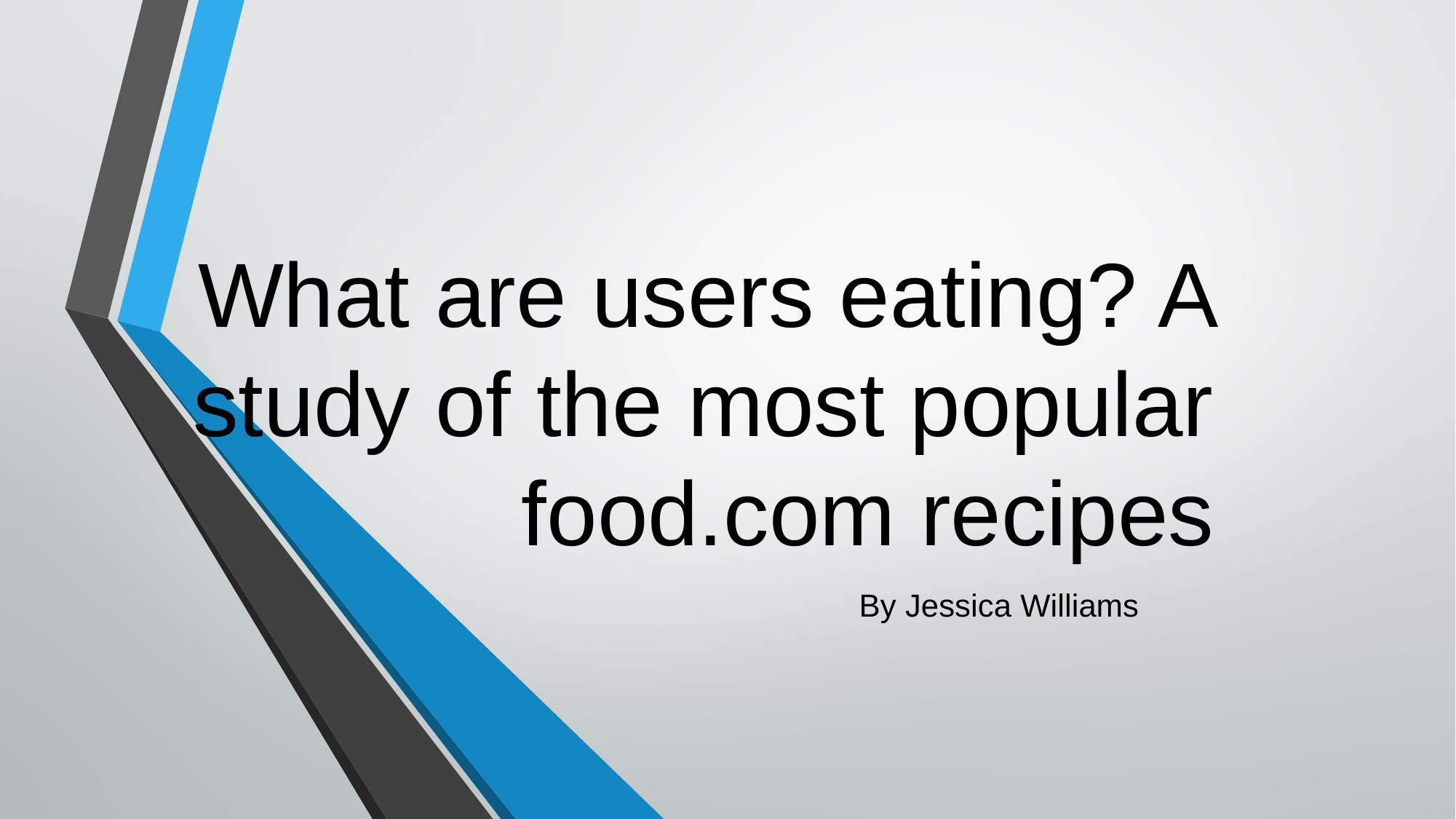

# What are users eating? A study of the most popular food.com recipes
By Jessica Williams